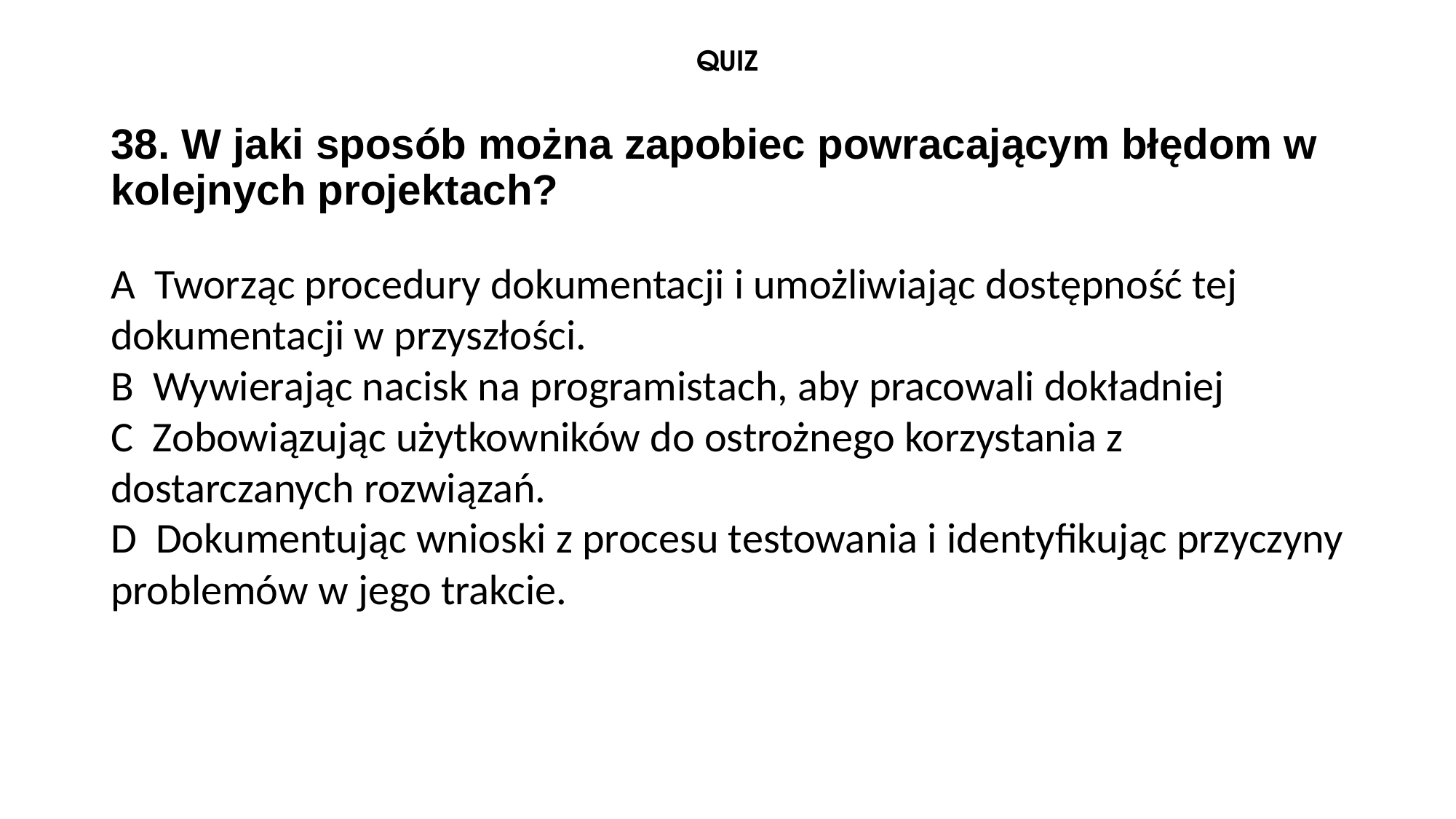

QUIZ

38. W jaki sposób można zapobiec powracającym błędom w kolejnych projektach?

A  Tworząc procedury dokumentacji i umożliwiając dostępność tej dokumentacji w przyszłości.
B  Wywierając nacisk na programistach, aby pracowali dokładniej
C  Zobowiązując użytkowników do ostrożnego korzystania z dostarczanych rozwiązań.
D  Dokumentując wnioski z procesu testowania i identyfikując przyczyny problemów w jego trakcie.